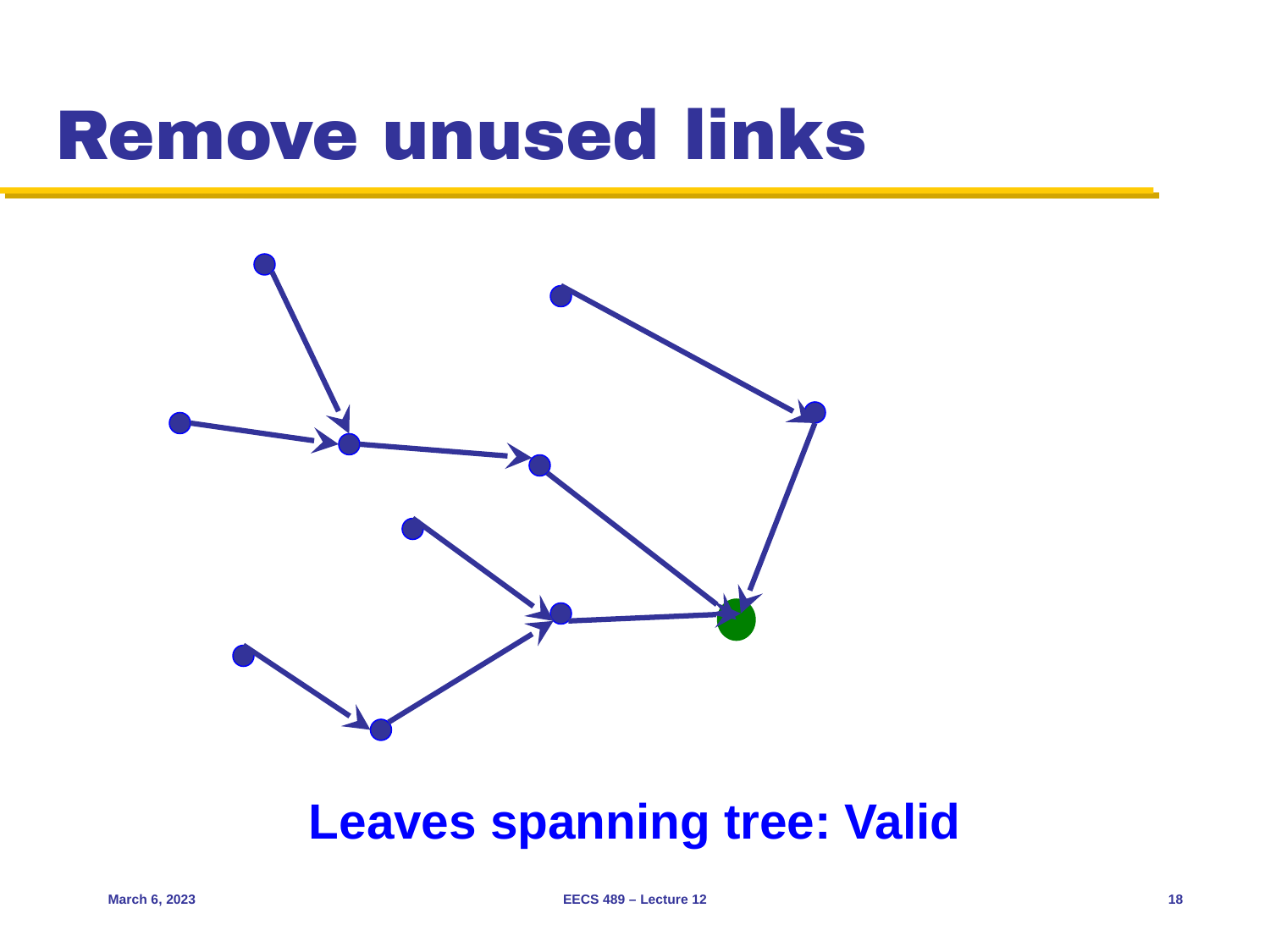

# Remove unused links

Leaves spanning tree: Valid
March 6, 2023
EECS 489 – Lecture 12
18